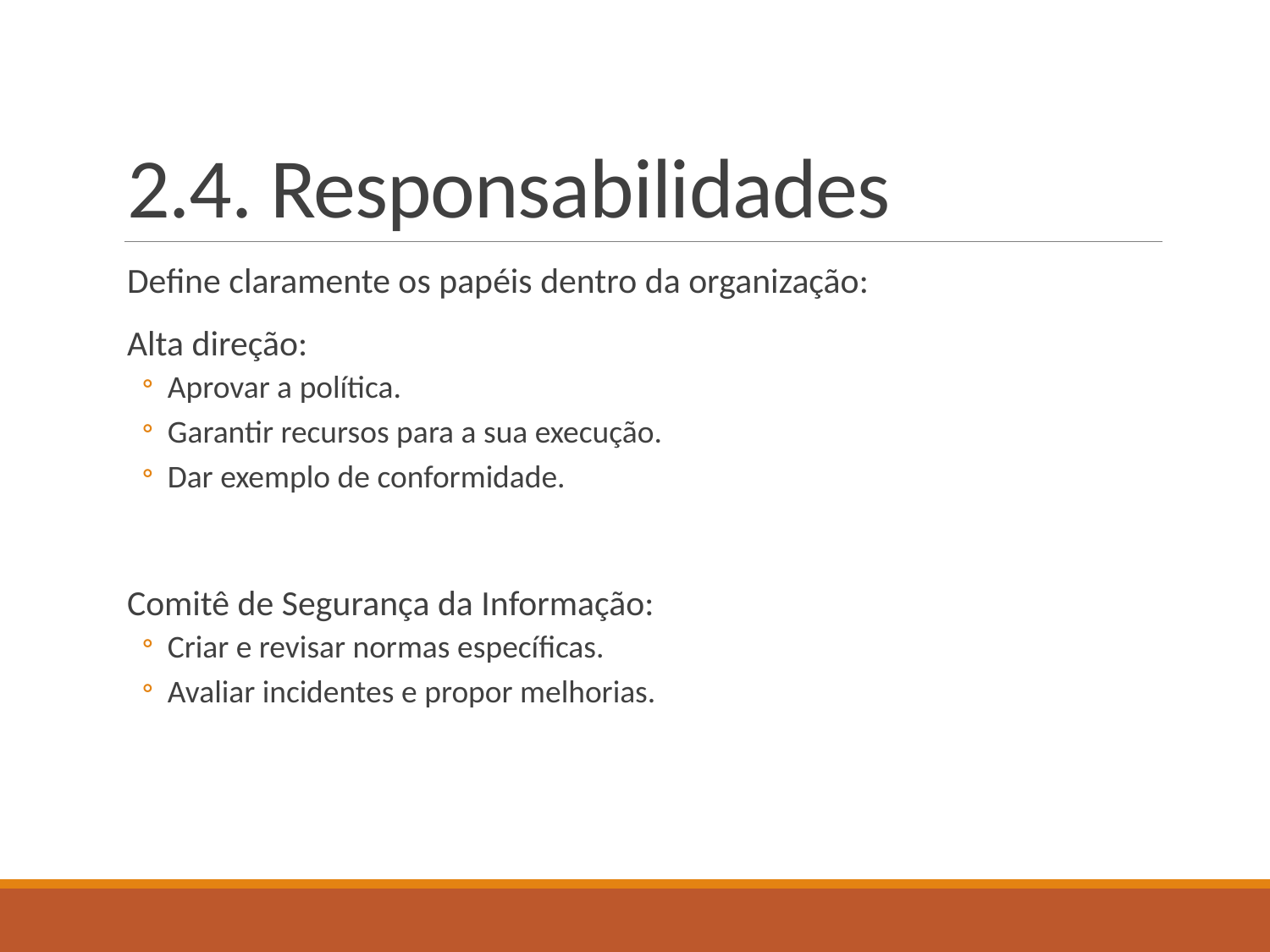

# 2.4. Responsabilidades
Define claramente os papéis dentro da organização:
Alta direção:
Aprovar a política.
Garantir recursos para a sua execução.
Dar exemplo de conformidade.

Comitê de Segurança da Informação:
Criar e revisar normas específicas.
Avaliar incidentes e propor melhorias.